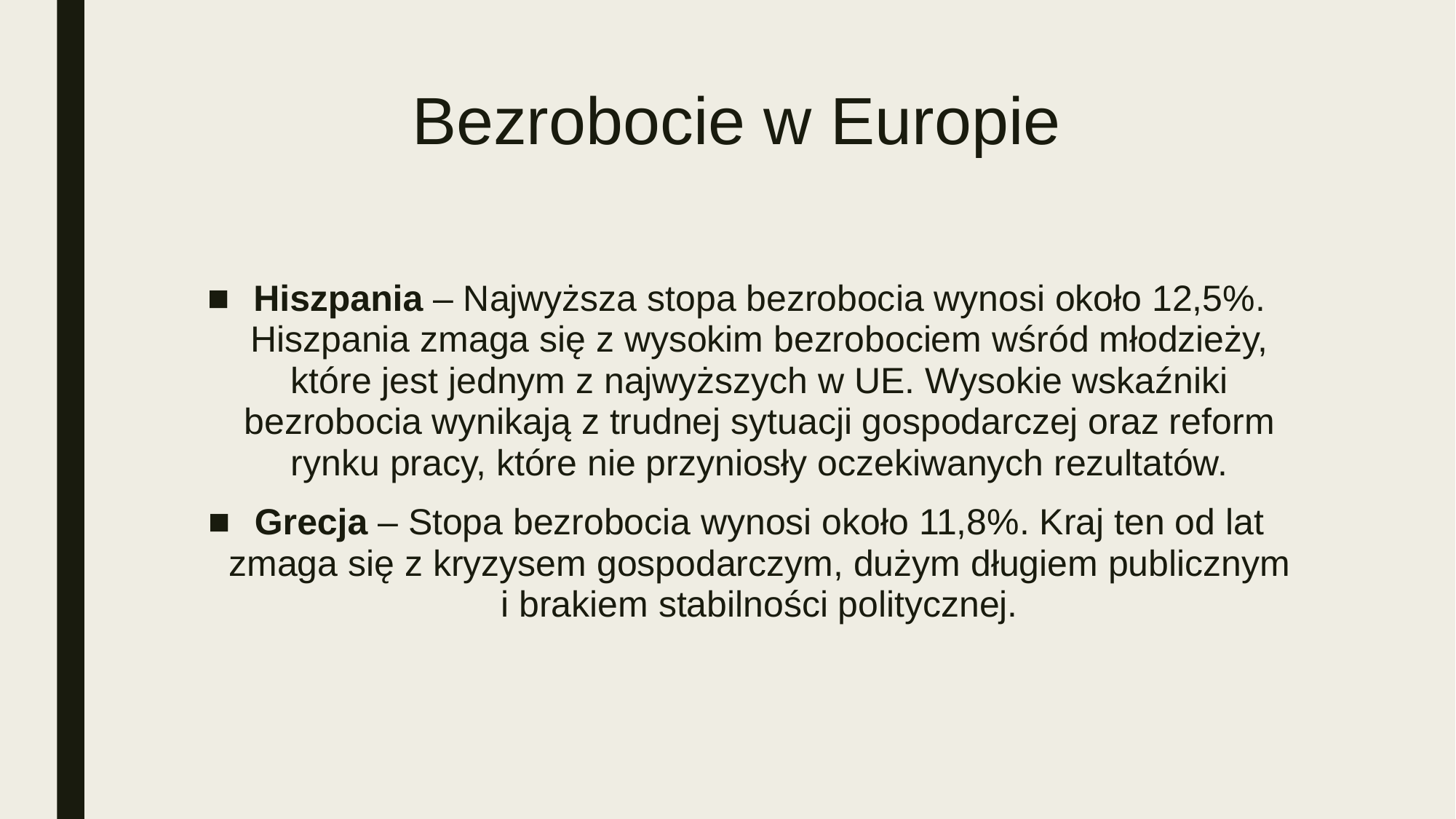

# Bezrobocie w Europie
Hiszpania – Najwyższa stopa bezrobocia wynosi około 12,5%. Hiszpania zmaga się z wysokim bezrobociem wśród młodzieży, które jest jednym z najwyższych w UE. Wysokie wskaźniki bezrobocia wynikają z trudnej sytuacji gospodarczej oraz reform rynku pracy, które nie przyniosły oczekiwanych rezultatów.
Grecja – Stopa bezrobocia wynosi około 11,8%. Kraj ten od lat zmaga się z kryzysem gospodarczym, dużym długiem publicznym i brakiem stabilności politycznej.